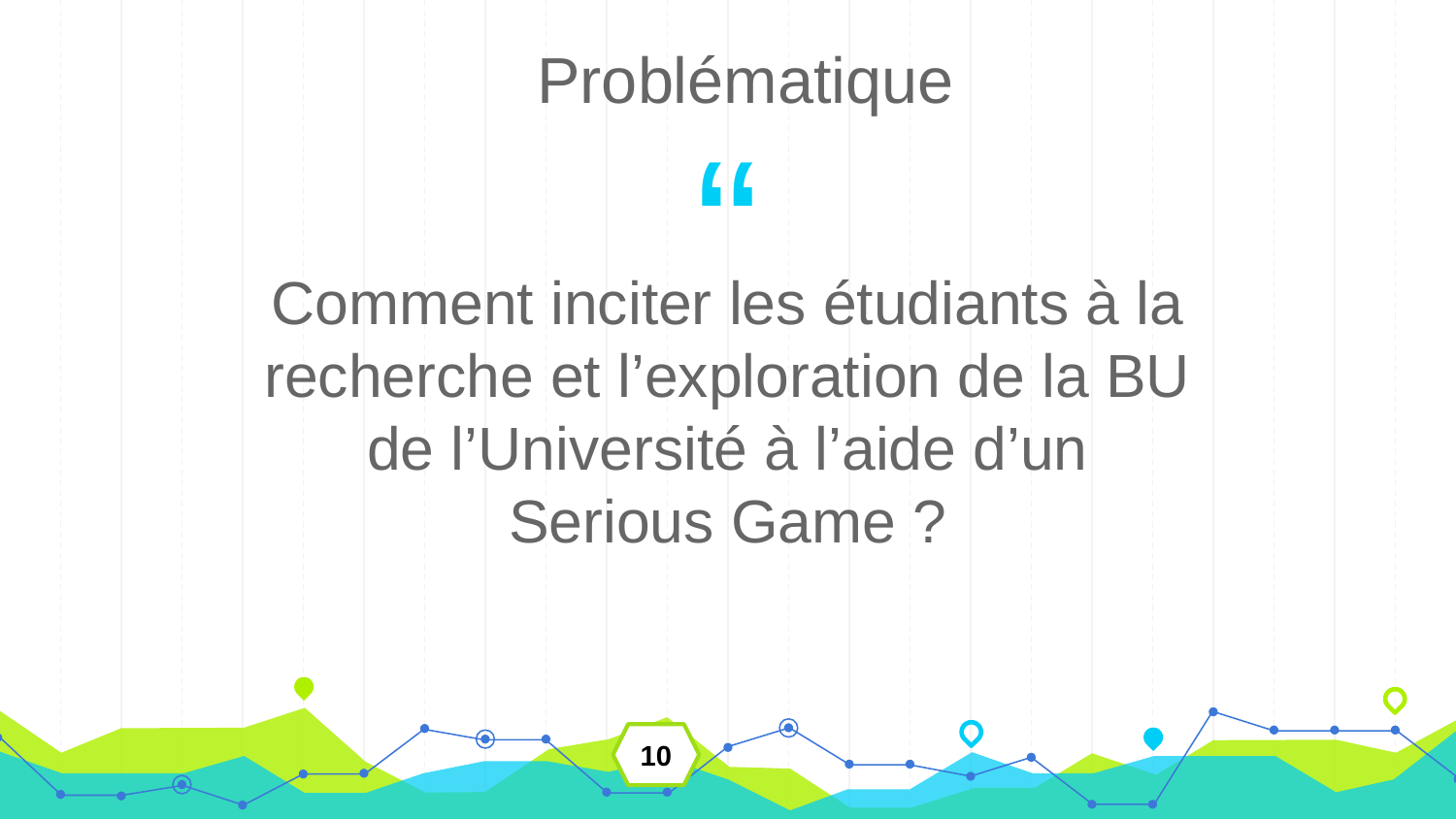

Problématique
Comment inciter les étudiants à la recherche et l’exploration de la BU
 de l’Université à l’aide d’un
Serious Game ?
10